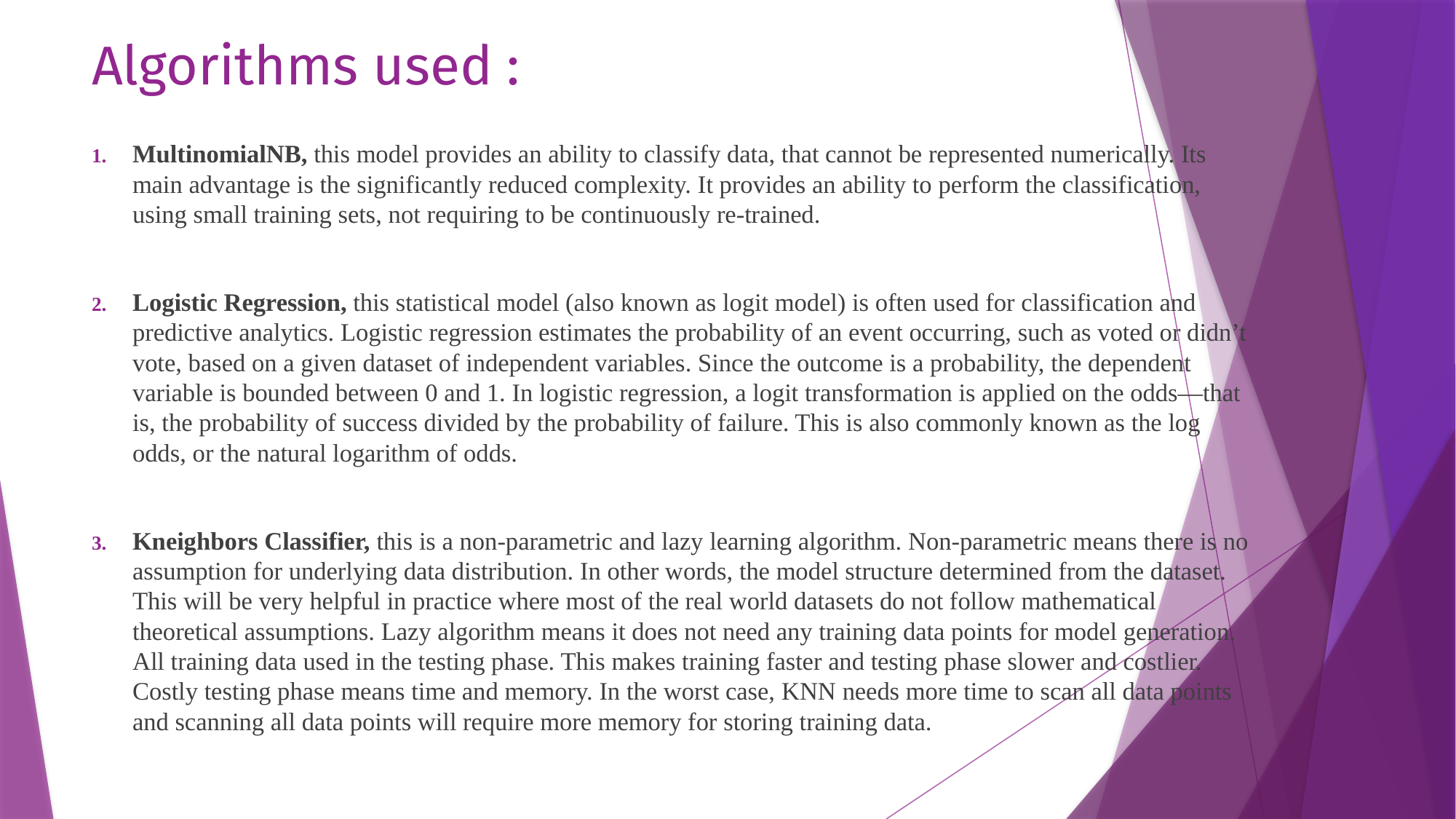

# Algorithms used :
MultinomialNB, this model provides an ability to classify data, that cannot be represented numerically. Its main advantage is the significantly reduced complexity. It provides an ability to perform the classification, using small training sets, not requiring to be continuously re-trained.

Logistic Regression, this statistical model (also known as logit model) is often used for classification and predictive analytics. Logistic regression estimates the probability of an event occurring, such as voted or didn’t vote, based on a given dataset of independent variables. Since the outcome is a probability, the dependent variable is bounded between 0 and 1. In logistic regression, a logit transformation is applied on the odds—that is, the probability of success divided by the probability of failure. This is also commonly known as the log odds, or the natural logarithm of odds.

Kneighbors Classifier, this is a non-parametric and lazy learning algorithm. Non-parametric means there is no assumption for underlying data distribution. In other words, the model structure determined from the dataset. This will be very helpful in practice where most of the real world datasets do not follow mathematical theoretical assumptions. Lazy algorithm means it does not need any training data points for model generation. All training data used in the testing phase. This makes training faster and testing phase slower and costlier. Costly testing phase means time and memory. In the worst case, KNN needs more time to scan all data points and scanning all data points will require more memory for storing training data.